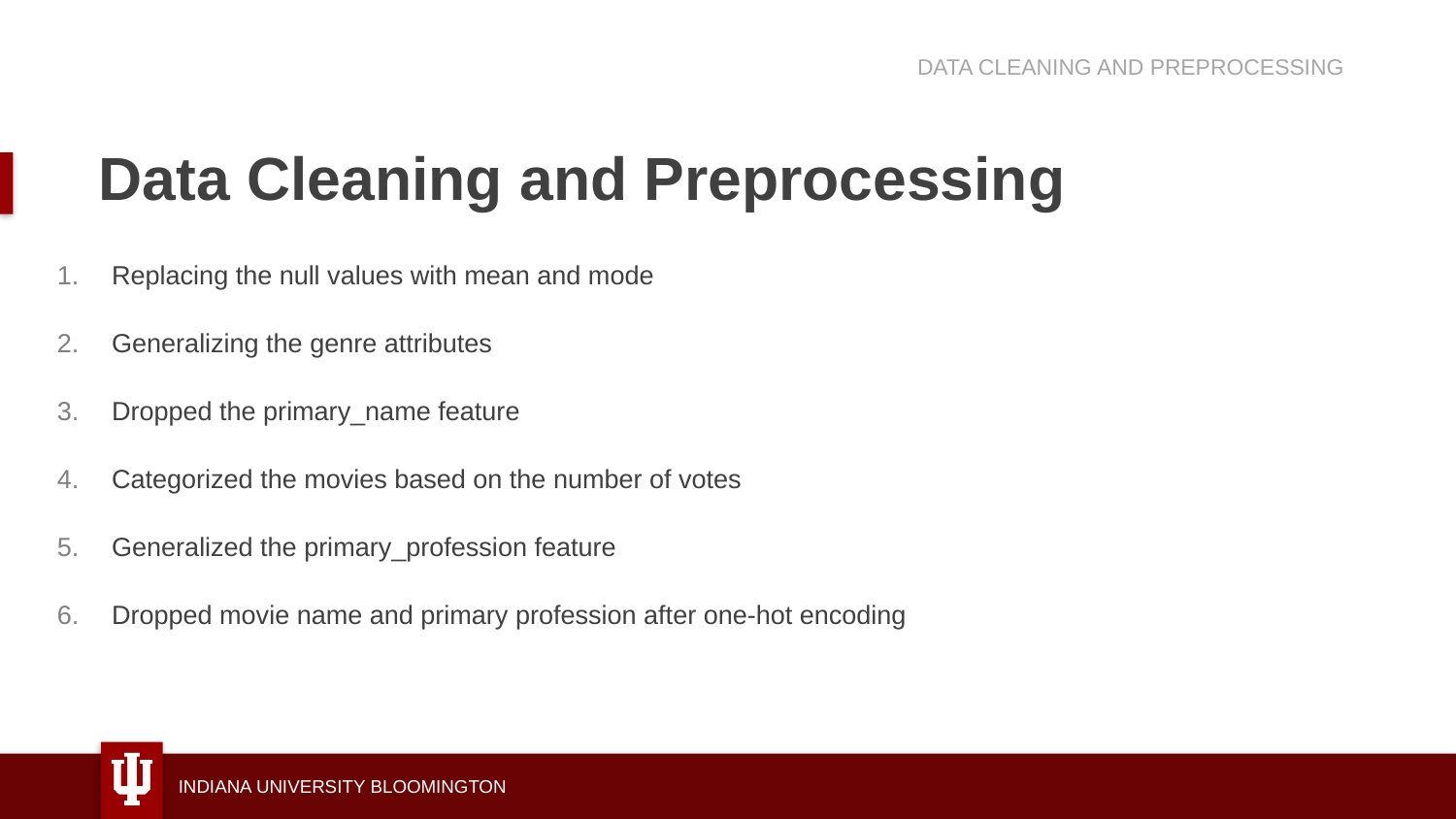

DATA CLEANING AND PREPROCESSING
# Data Cleaning and Preprocessing
Replacing the null values with mean and mode
Generalizing the genre attributes
Dropped the primary_name feature
Categorized the movies based on the number of votes
Generalized the primary_profession feature
Dropped movie name and primary profession after one-hot encoding